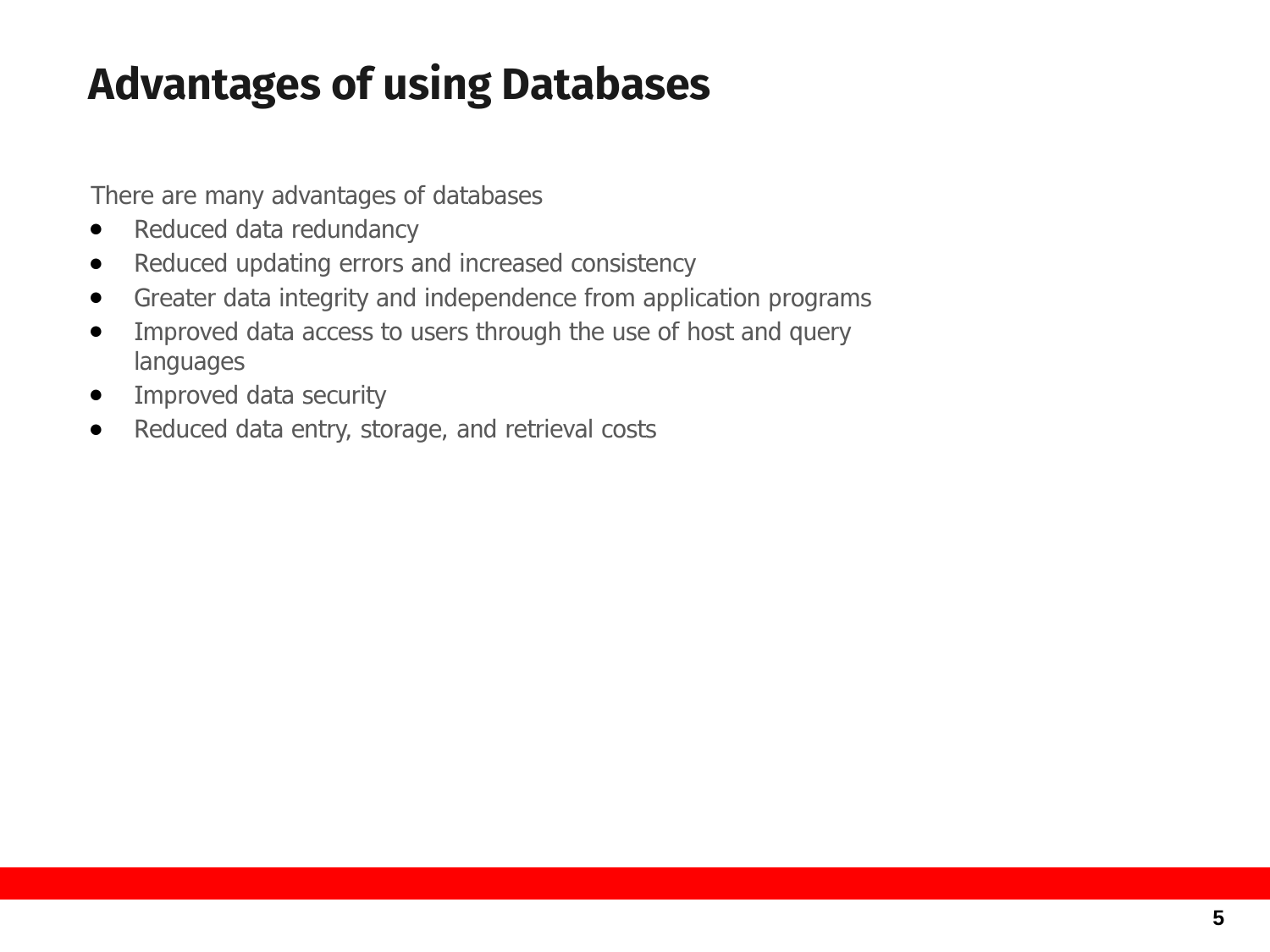

# Advantages of using Databases
There are many advantages of databases
Reduced data redundancy
Reduced updating errors and increased consistency
Greater data integrity and independence from application programs
Improved data access to users through the use of host and query languages
Improved data security
Reduced data entry, storage, and retrieval costs